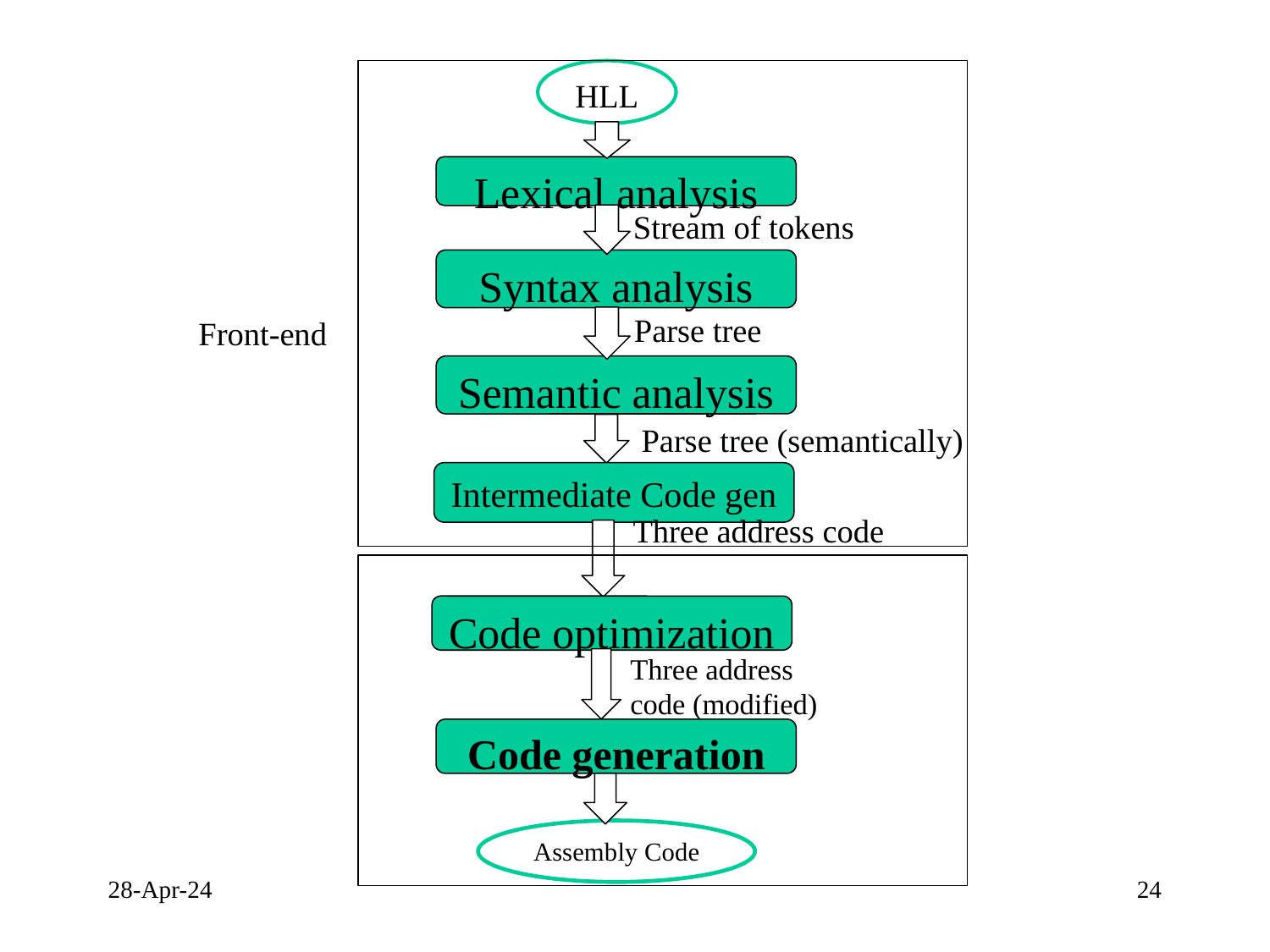

HLL

Lexical analysis
Stream of tokens

Syntax analysis
Parse tree
Front-end

Semantic analysis
Parse tree (semantically)

Intermediate Code gen
Three address code

Code optimization
Three address
code (modified)

Code generation

Assembly Code
28-Apr-24
24